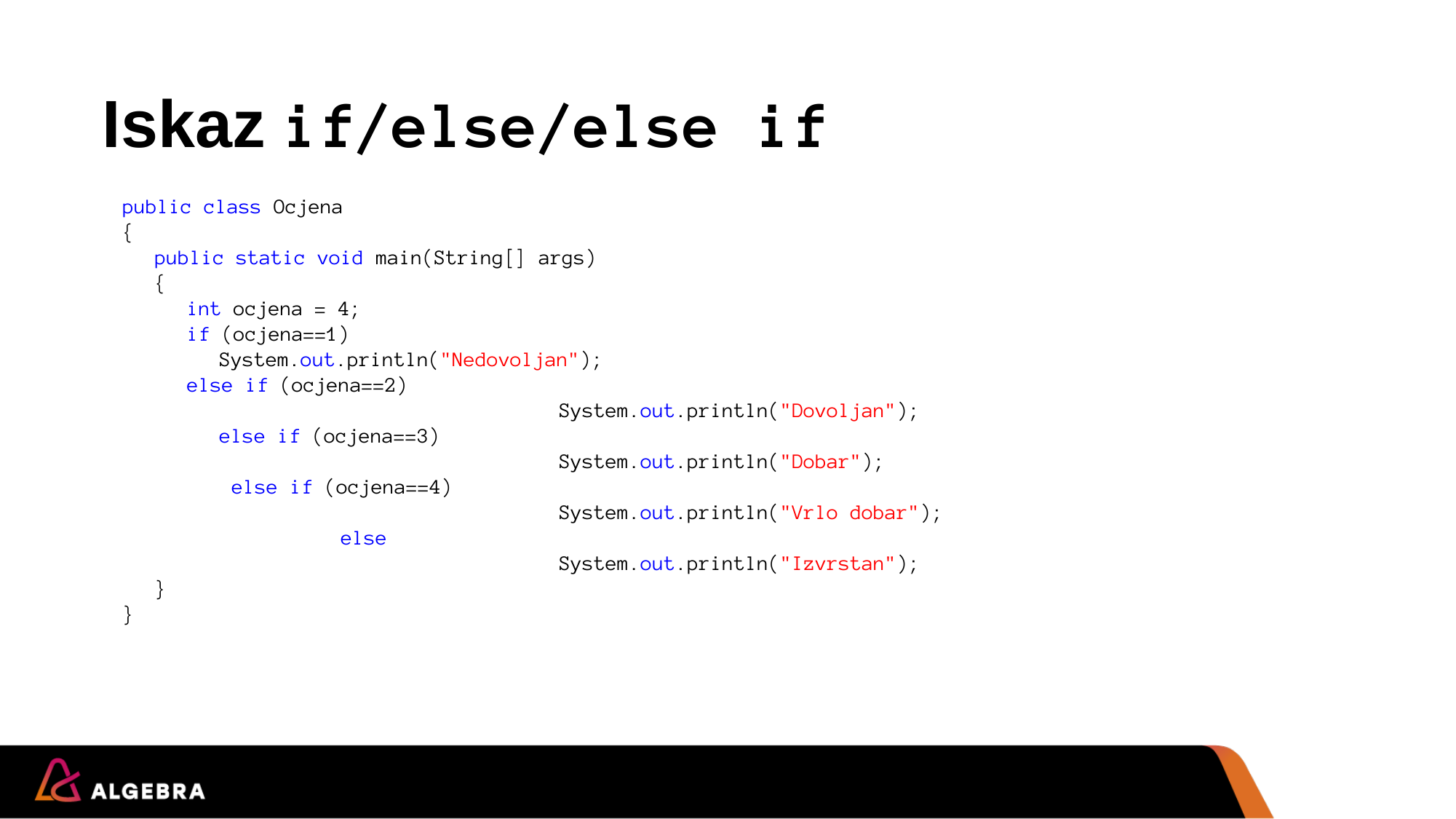

# Iskaz if/else/else if
public class Ocjena
{
	public static void main(String[] args)
	{
		int ocjena = 4;
		if (ocjena==1)
			System.out.println("Nedovoljan");
		else if (ocjena==2)
							System.out.println("Dovoljan");
			else if (ocjena==3)
							System.out.println("Dobar");
				else if (ocjena==4)
							System.out.println("Vrlo dobar");
					else
							System.out.println("Izvrstan");
	}
}